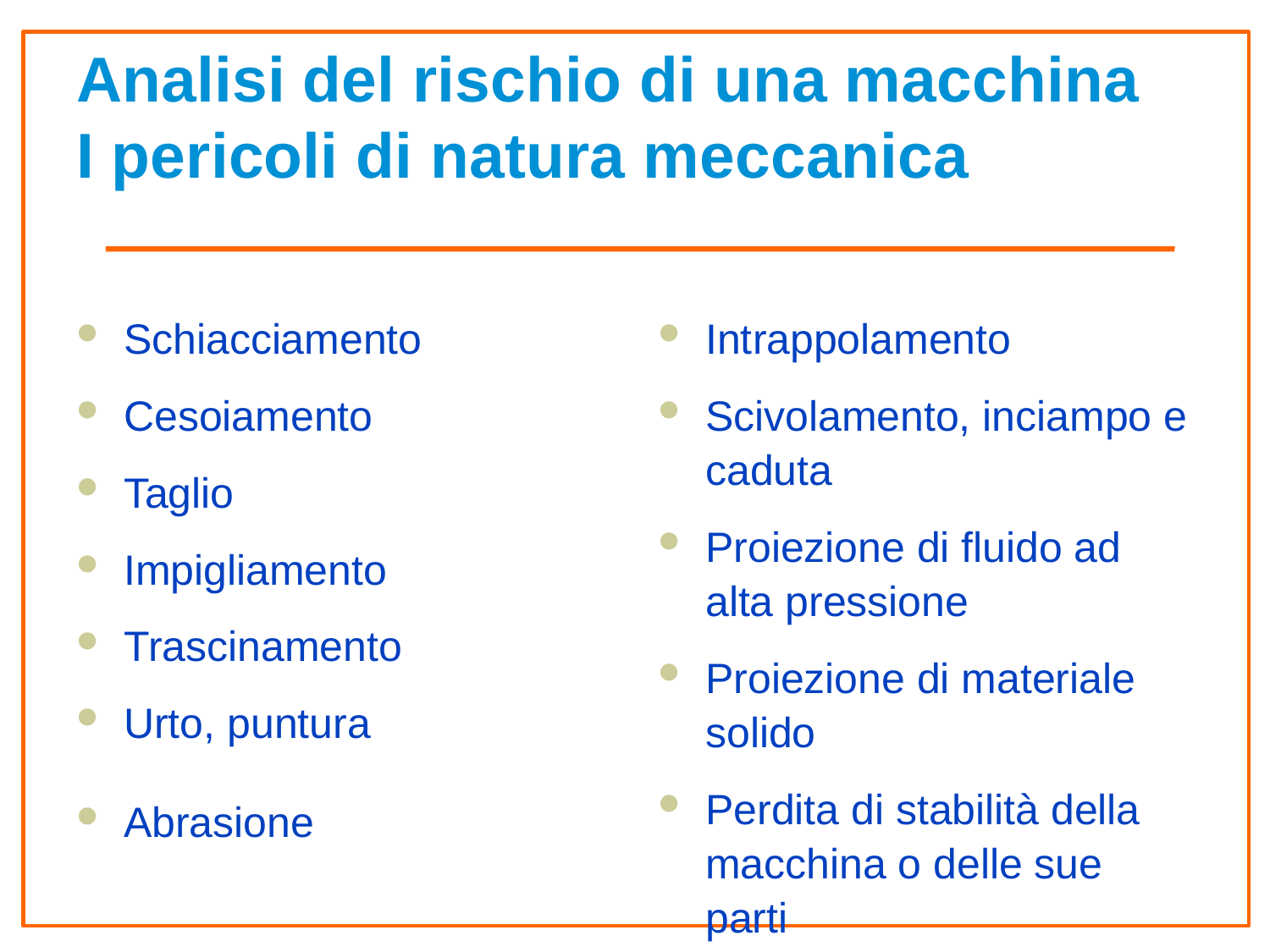

# Analisi del rischio di una macchina I pericoli di natura meccanica
Schiacciamento
Cesoiamento
Taglio
Impigliamento
Trascinamento
Urto, puntura
Abrasione

Intrappolamento
Scivolamento, inciampo e caduta
Proiezione di fluido ad alta pressione
Proiezione di materiale solido
Perdita di stabilità della macchina o delle sue parti